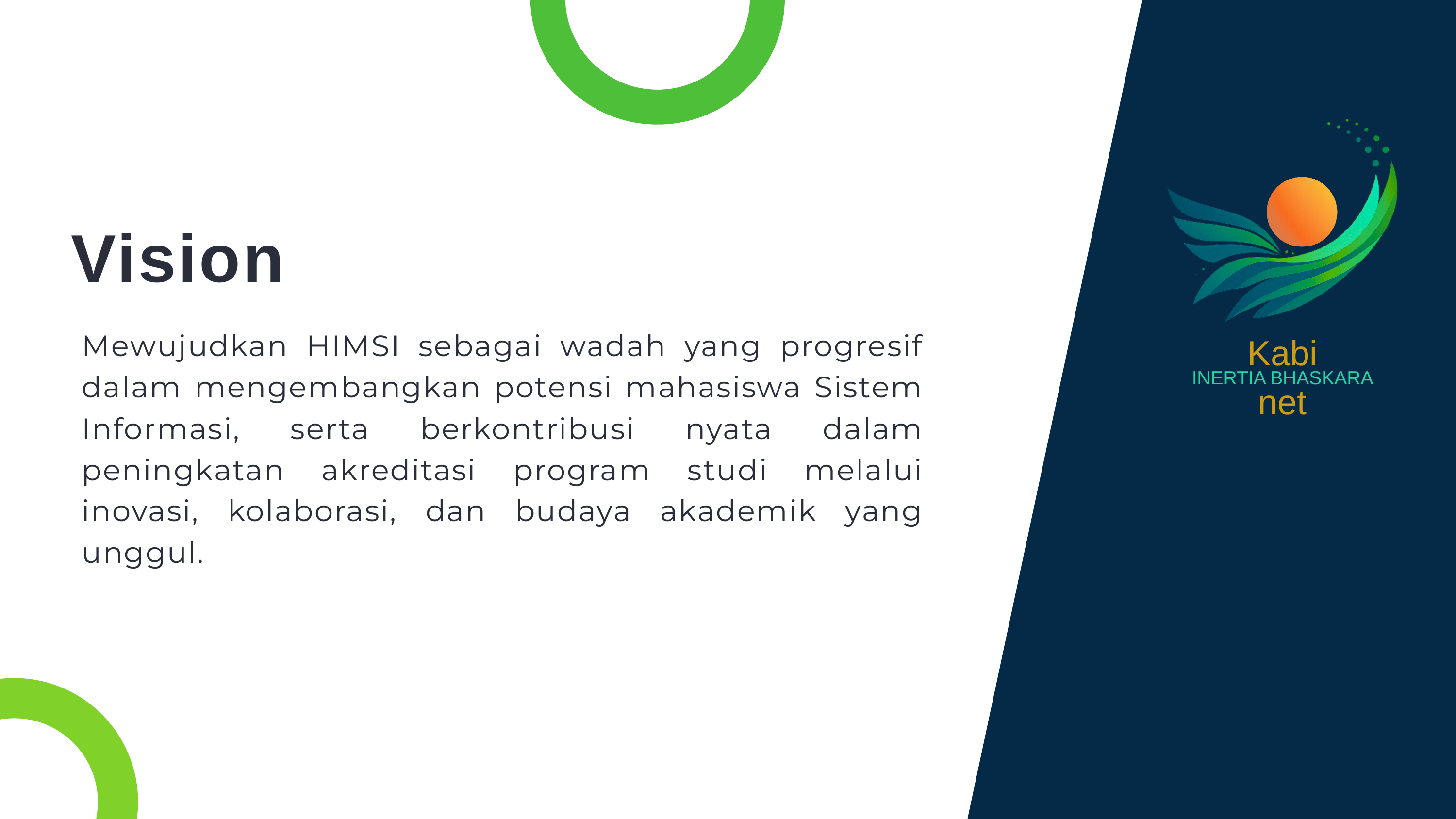

Kabinet
INERTIA BHASKARA
Vision
Mewujudkan HIMSI sebagai wadah yang progresif dalam mengembangkan potensi mahasiswa Sistem Informasi, serta berkontribusi nyata dalam peningkatan akreditasi program studi melalui inovasi, kolaborasi, dan budaya akademik yang unggul.